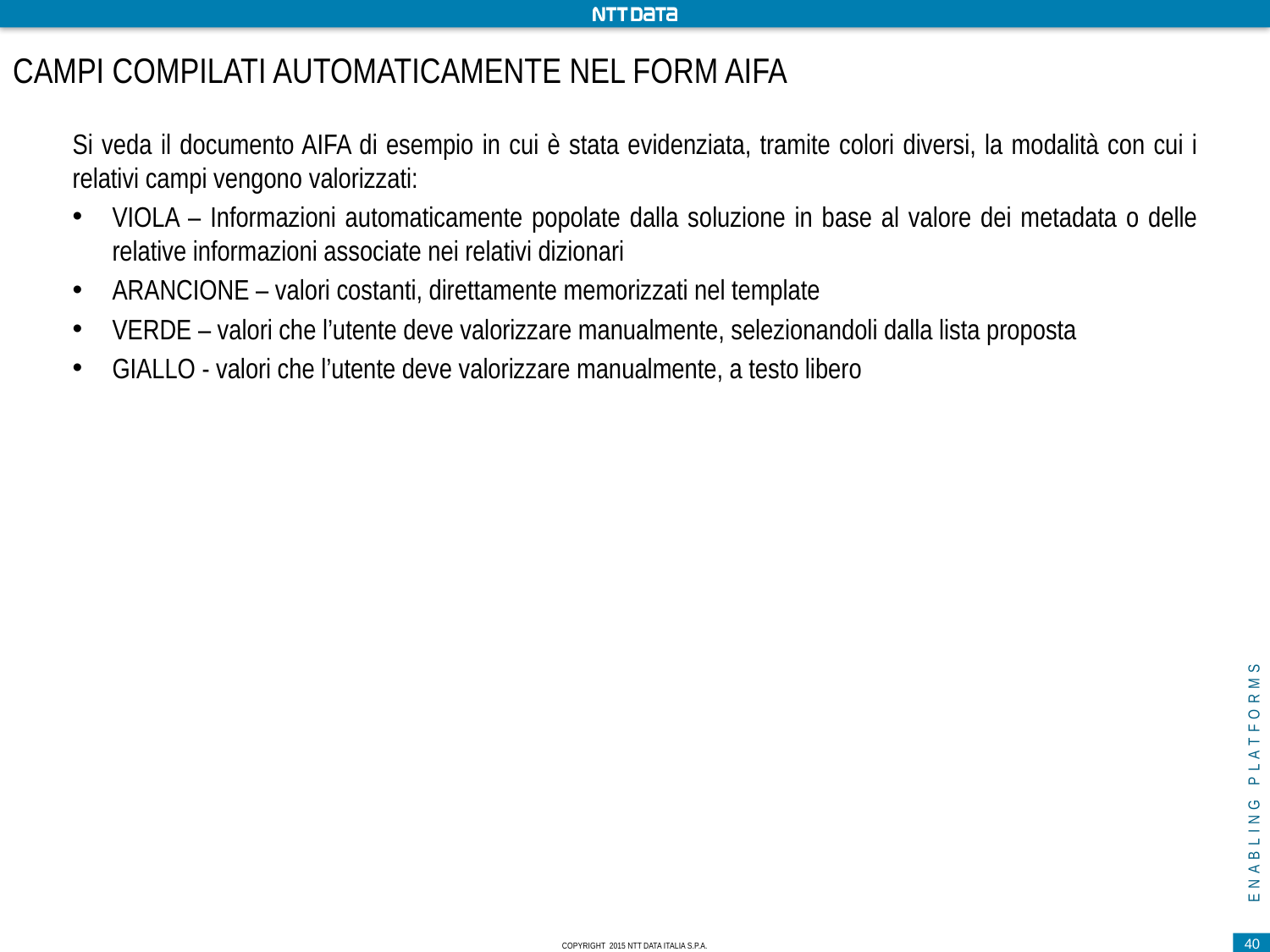

# Campi compilati automaticamente nel form aifa
Si veda il documento AIFA di esempio in cui è stata evidenziata, tramite colori diversi, la modalità con cui i relativi campi vengono valorizzati:
VIOLA – Informazioni automaticamente popolate dalla soluzione in base al valore dei metadata o delle relative informazioni associate nei relativi dizionari
ARANCIONE – valori costanti, direttamente memorizzati nel template
VERDE – valori che l’utente deve valorizzare manualmente, selezionandoli dalla lista proposta
GIALLO - valori che l’utente deve valorizzare manualmente, a testo libero